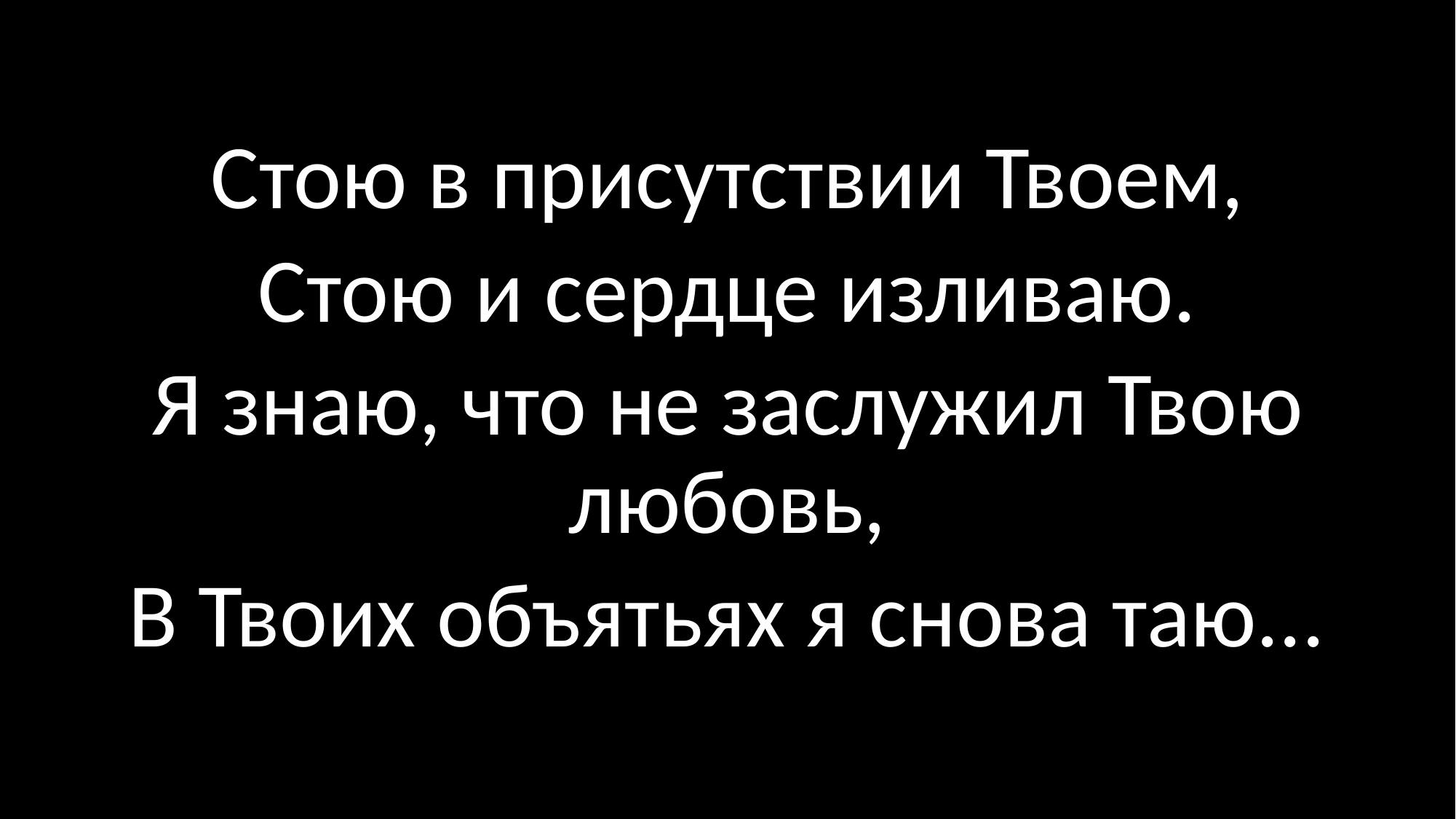

Стою в присутствии Твоем,
Стою и сердце изливаю.
Я знаю, что не заслужил Твою любовь,
В Твоих объятьях я снова таю...